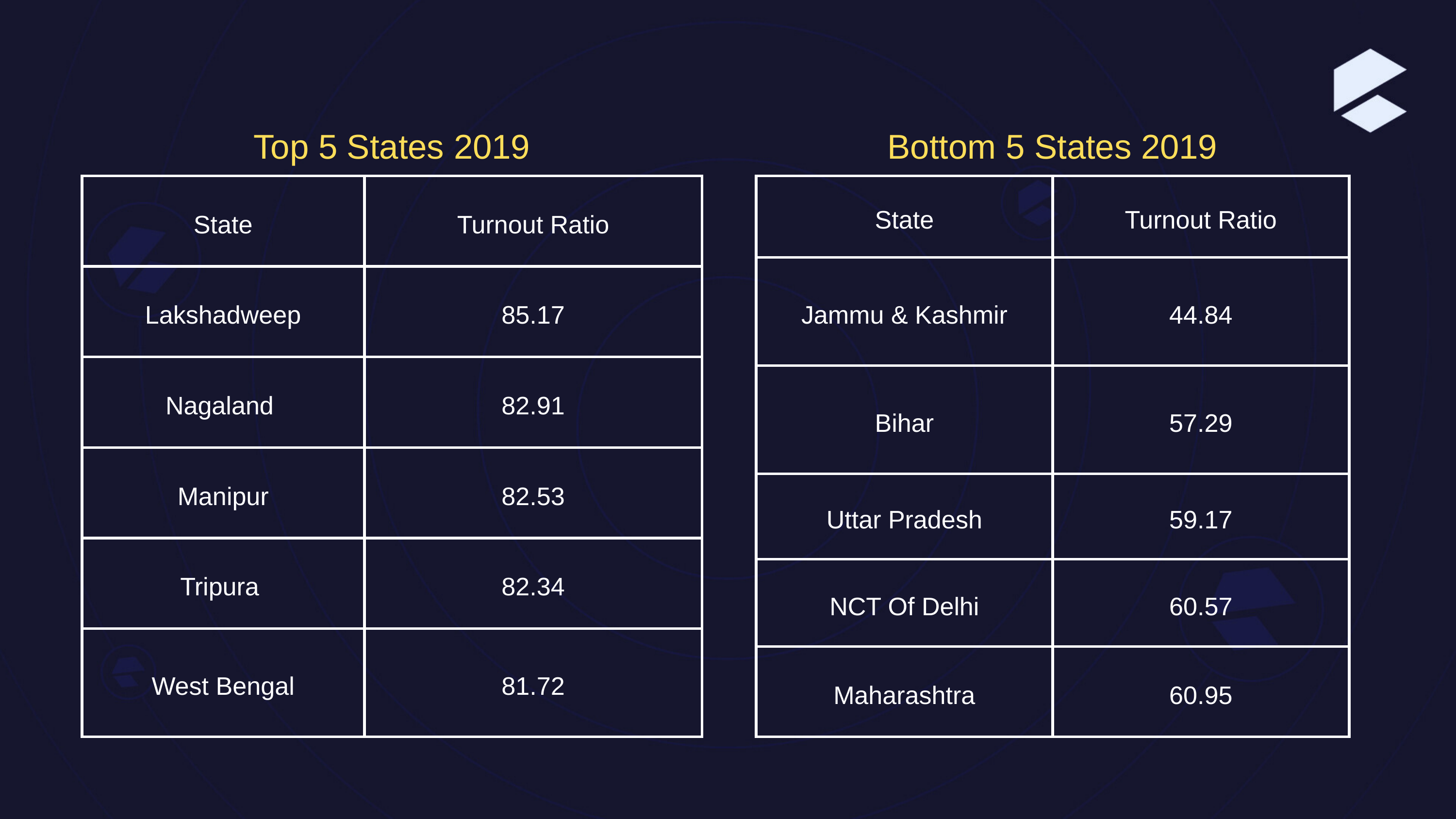

Top 5 States 2019
Bottom 5 States 2019
| State | Turnout Ratio |
| --- | --- |
| Lakshadweep | 85.17 |
| Nagaland | 82.91 |
| Manipur | 82.53 |
| Tripura | 82.34 |
| West Bengal | 81.72 |
| State | Turnout Ratio |
| --- | --- |
| Jammu & Kashmir | 44.84 |
| Bihar | 57.29 |
| Uttar Pradesh | 59.17 |
| NCT Of Delhi | 60.57 |
| Maharashtra | 60.95 |